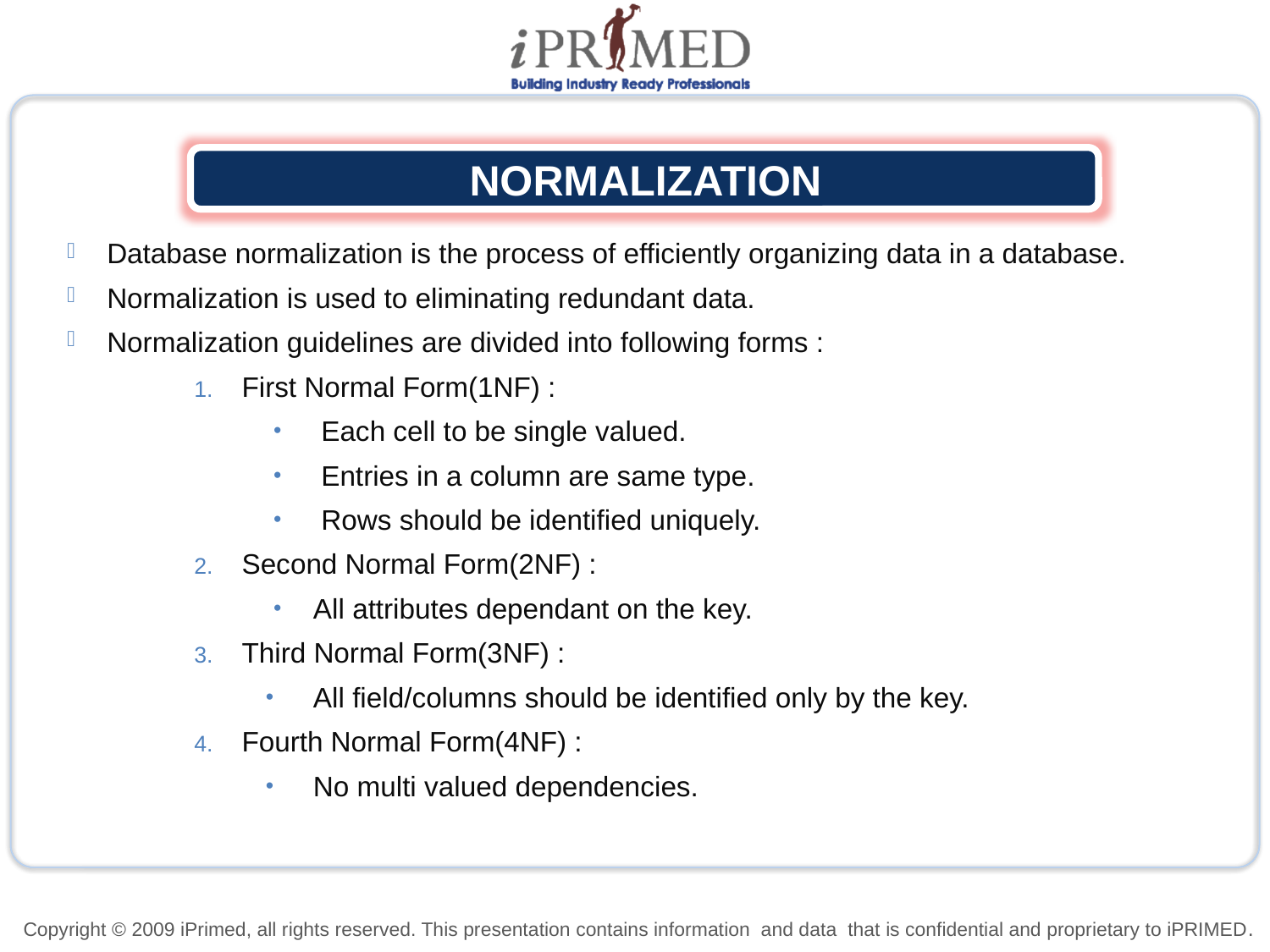

NORMALIZATION
Database normalization is the process of efficiently organizing data in a database.
Normalization is used to eliminating redundant data.
Normalization guidelines are divided into following forms :
First Normal Form(1NF) :
Each cell to be single valued.
Entries in a column are same type.
Rows should be identified uniquely.
Second Normal Form(2NF) :
All attributes dependant on the key.
Third Normal Form(3NF) :
All field/columns should be identified only by the key.
Fourth Normal Form(4NF) :
No multi valued dependencies.